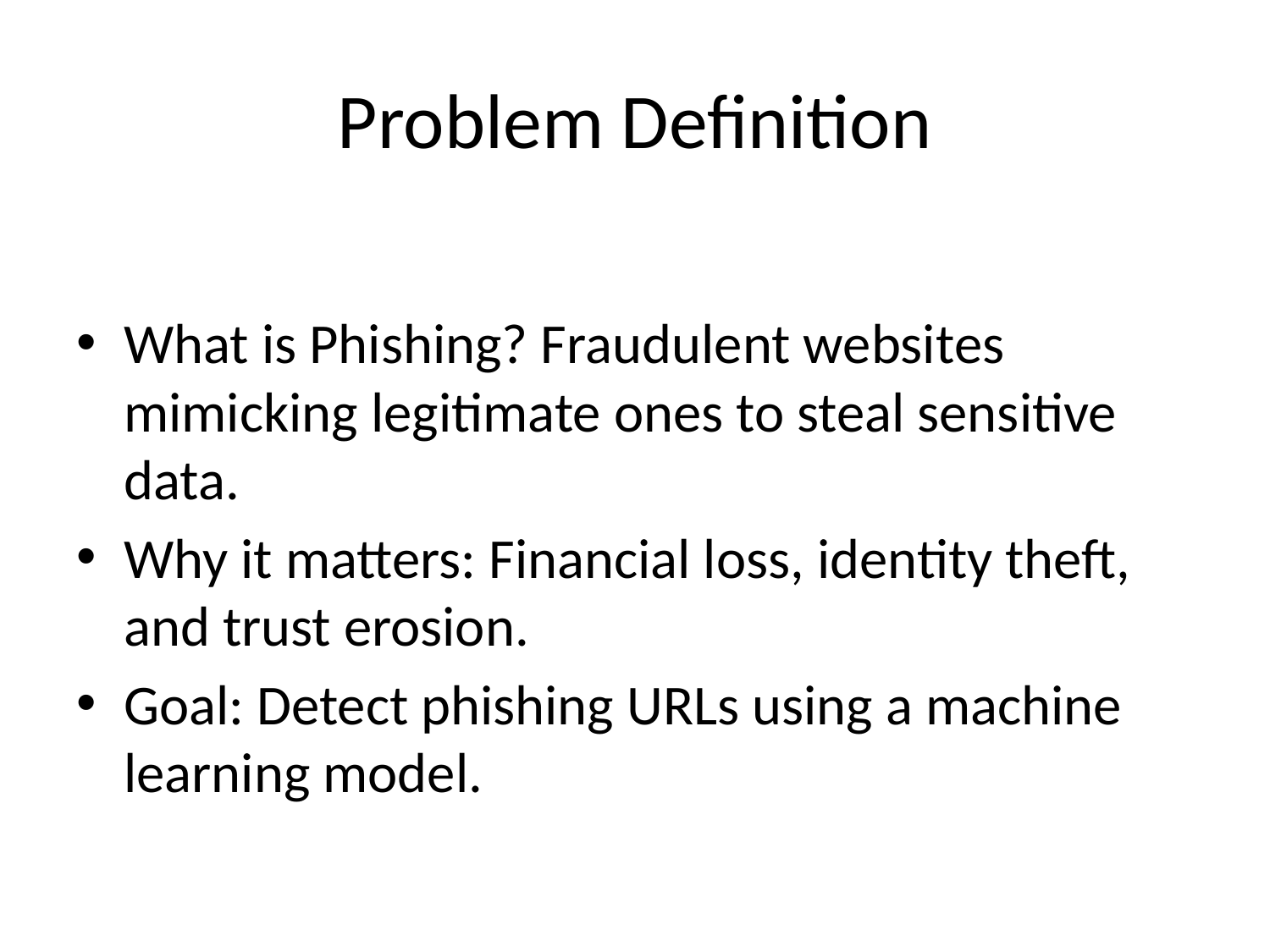

# Problem Definition

What is Phishing? Fraudulent websites mimicking legitimate ones to steal sensitive data.
Why it matters: Financial loss, identity theft, and trust erosion.
Goal: Detect phishing URLs using a machine learning model.